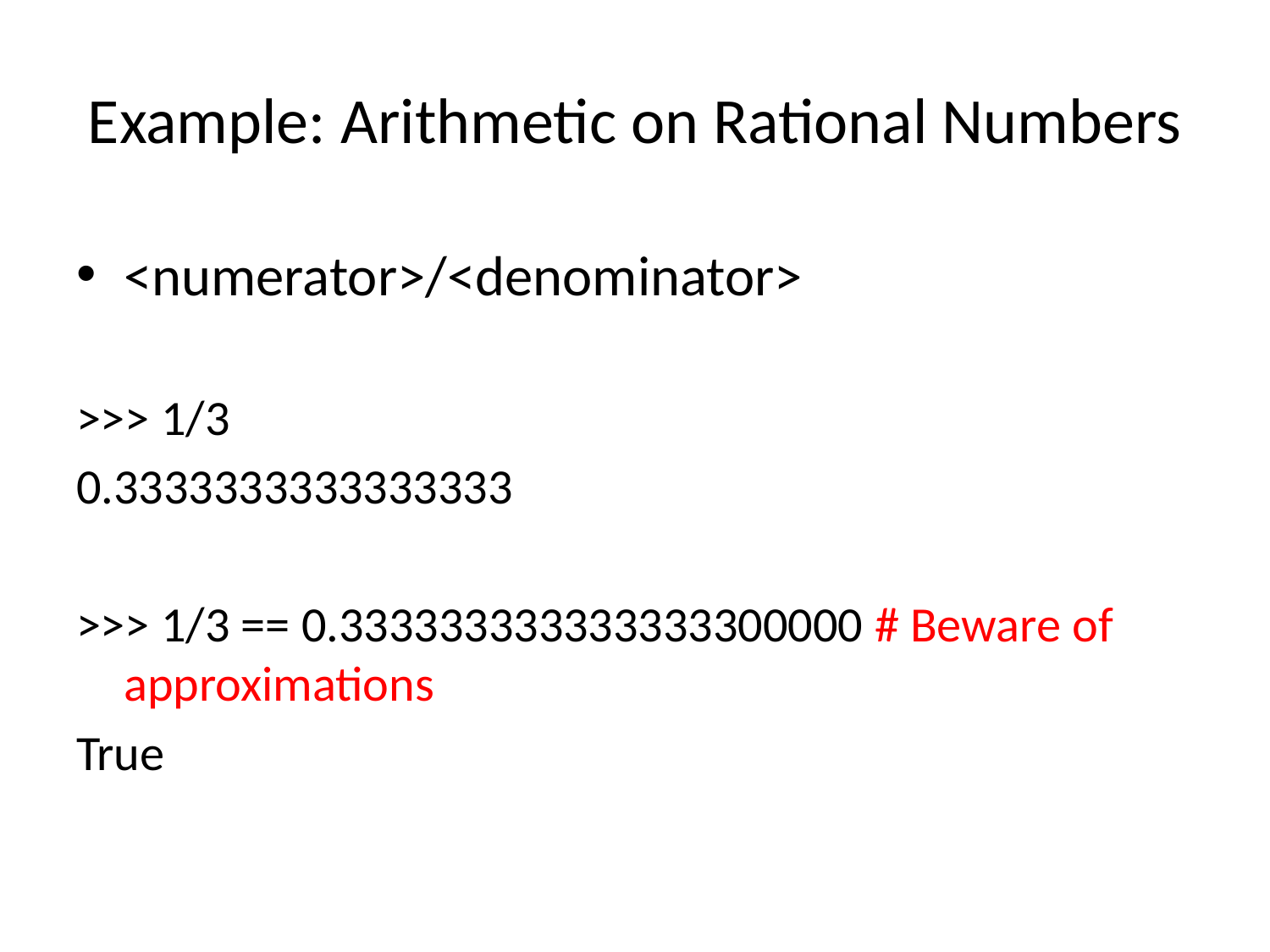

# Example: Arithmetic on Rational Numbers
<numerator>/<denominator>

>>> 1/3
0.3333333333333333

>>> 1/3 == 0.333333333333333300000 # Beware of approximations
True